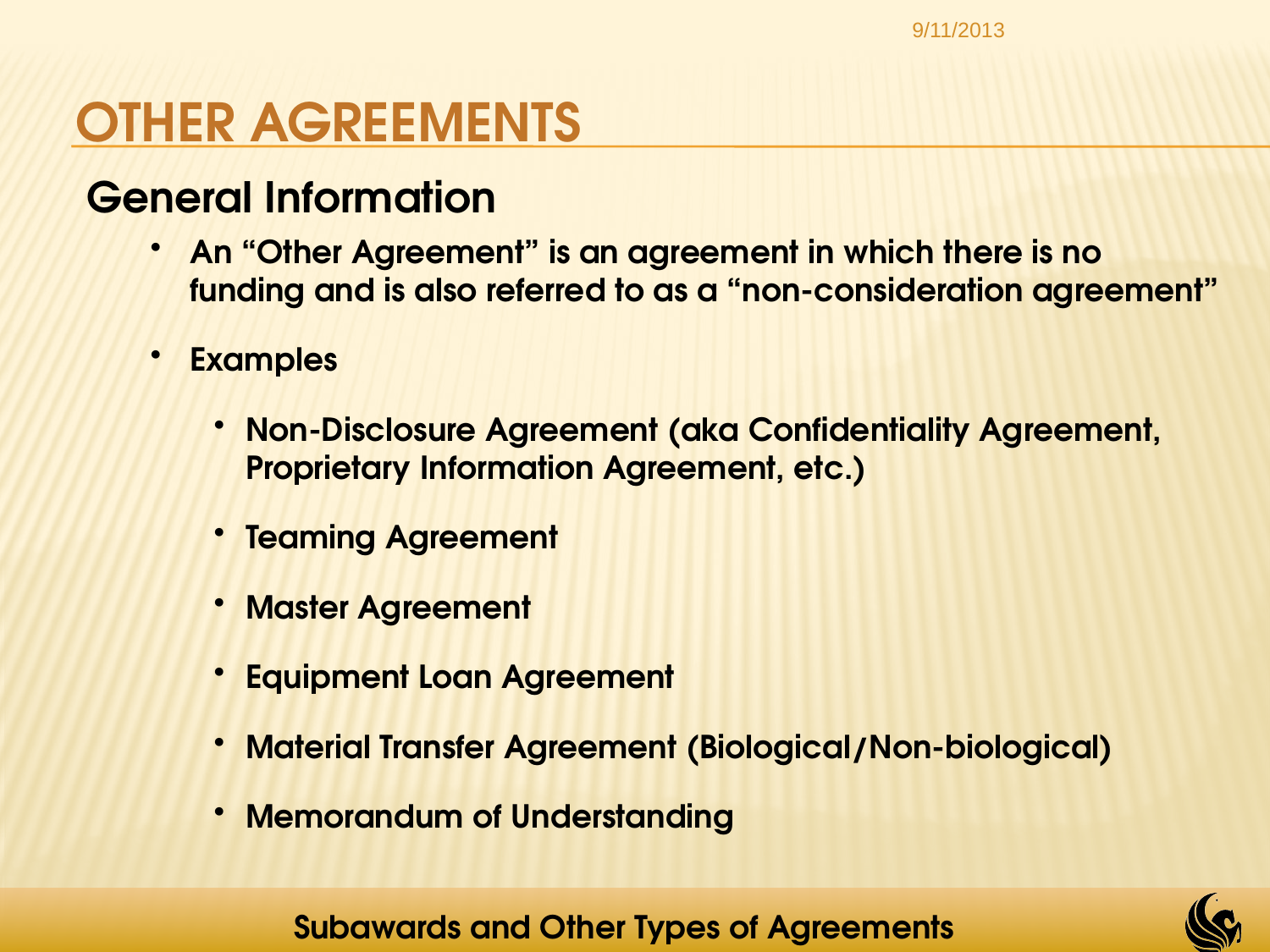

9/11/2013

Other Agreements
General Information
An “Other Agreement” is an agreement in which there is no funding and is also referred to as a “non-consideration agreement”
Examples
Non-Disclosure Agreement (aka Confidentiality Agreement, Proprietary Information Agreement, etc.)
Teaming Agreement
Master Agreement
Equipment Loan Agreement
Material Transfer Agreement (Biological/Non-biological)
Memorandum of Understanding
Subawards and Other Types of Agreements